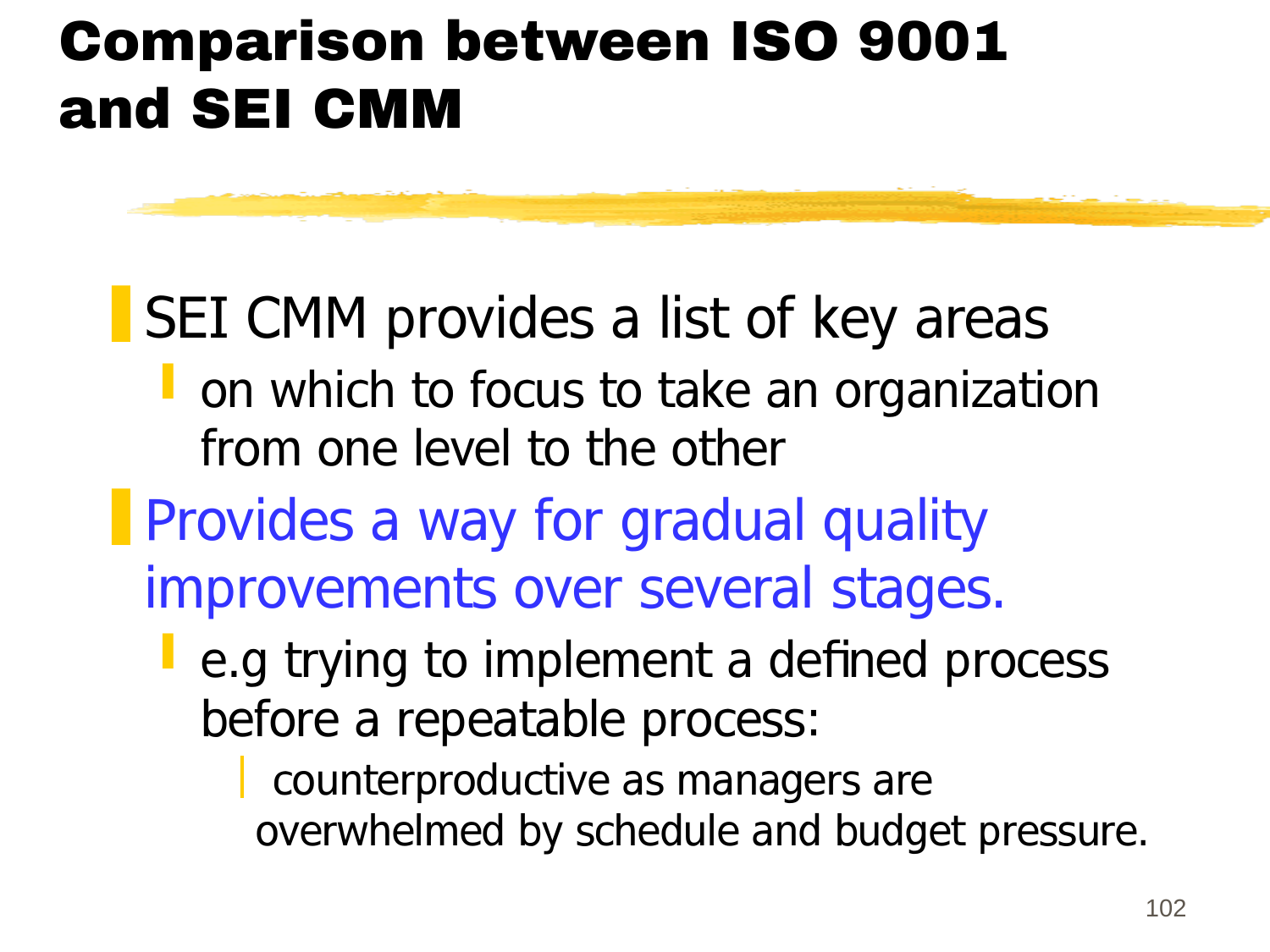

# Comparison between ISO 9001 and SEI CMM
SEI CMM provides a list of key areas
on which to focus to take an organization from one level to the other
Provides a way for gradual quality  improvements over several stages.
e.g trying to implement a defined process before a repeatable process:
 counterproductive as managers are overwhelmed by schedule and budget pressure.
102